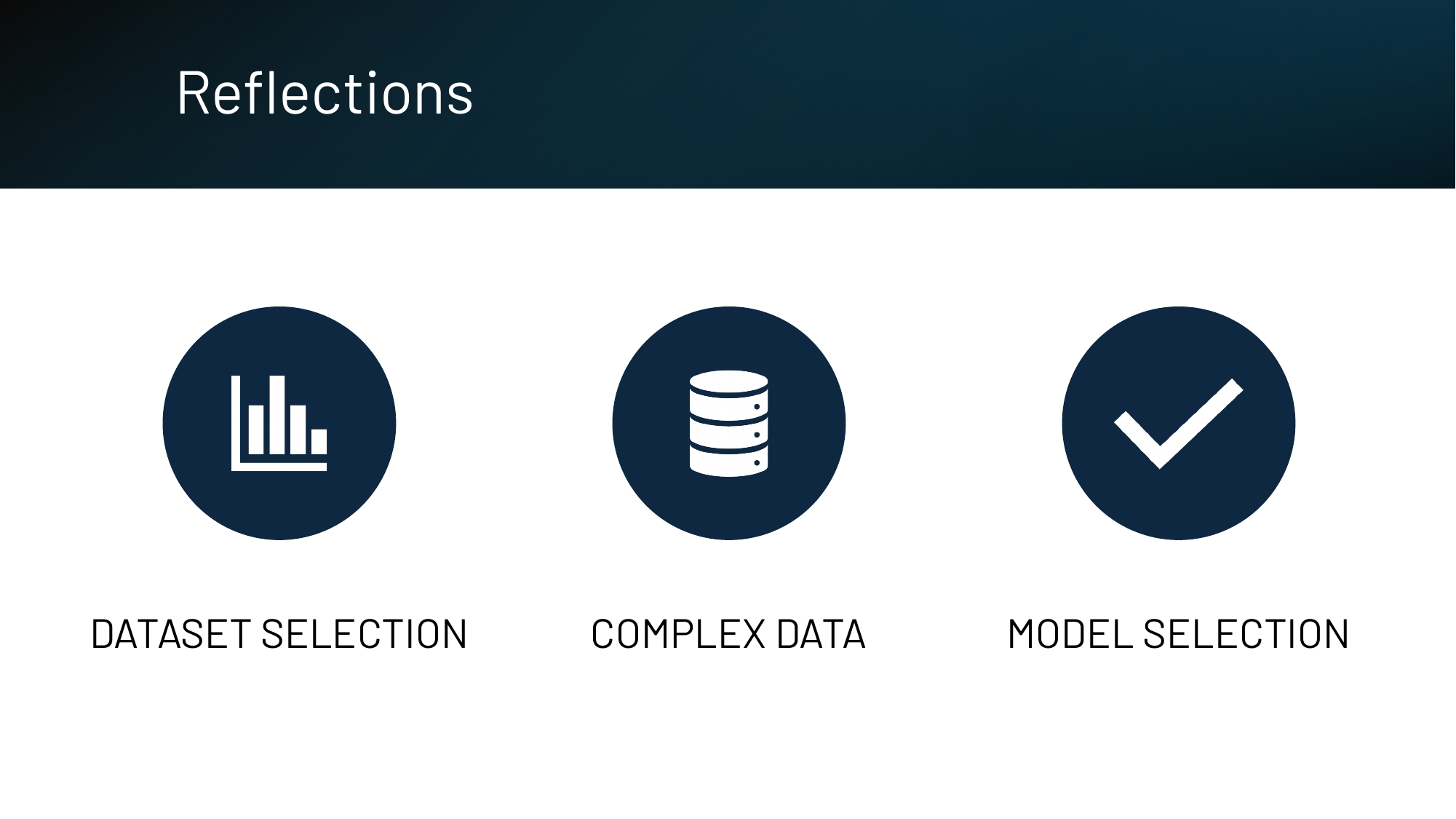

# Reflections
Dataset selection
Complex Data
Model selection